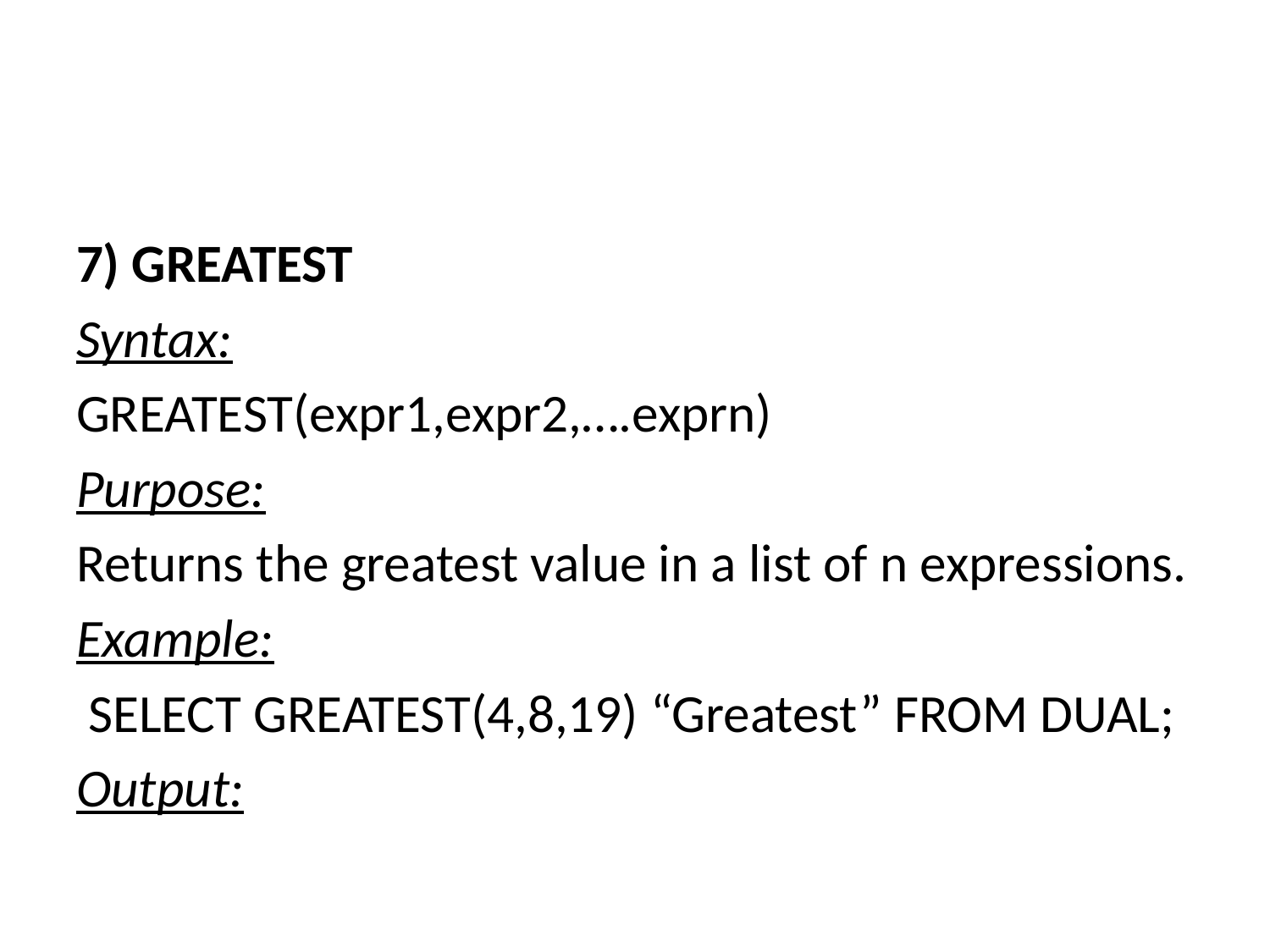

#
7) GREATEST
Syntax:
GREATEST(expr1,expr2,….exprn)
Purpose:
Returns the greatest value in a list of n expressions.
Example:
 SELECT GREATEST(4,8,19) “Greatest” FROM DUAL;
Output: